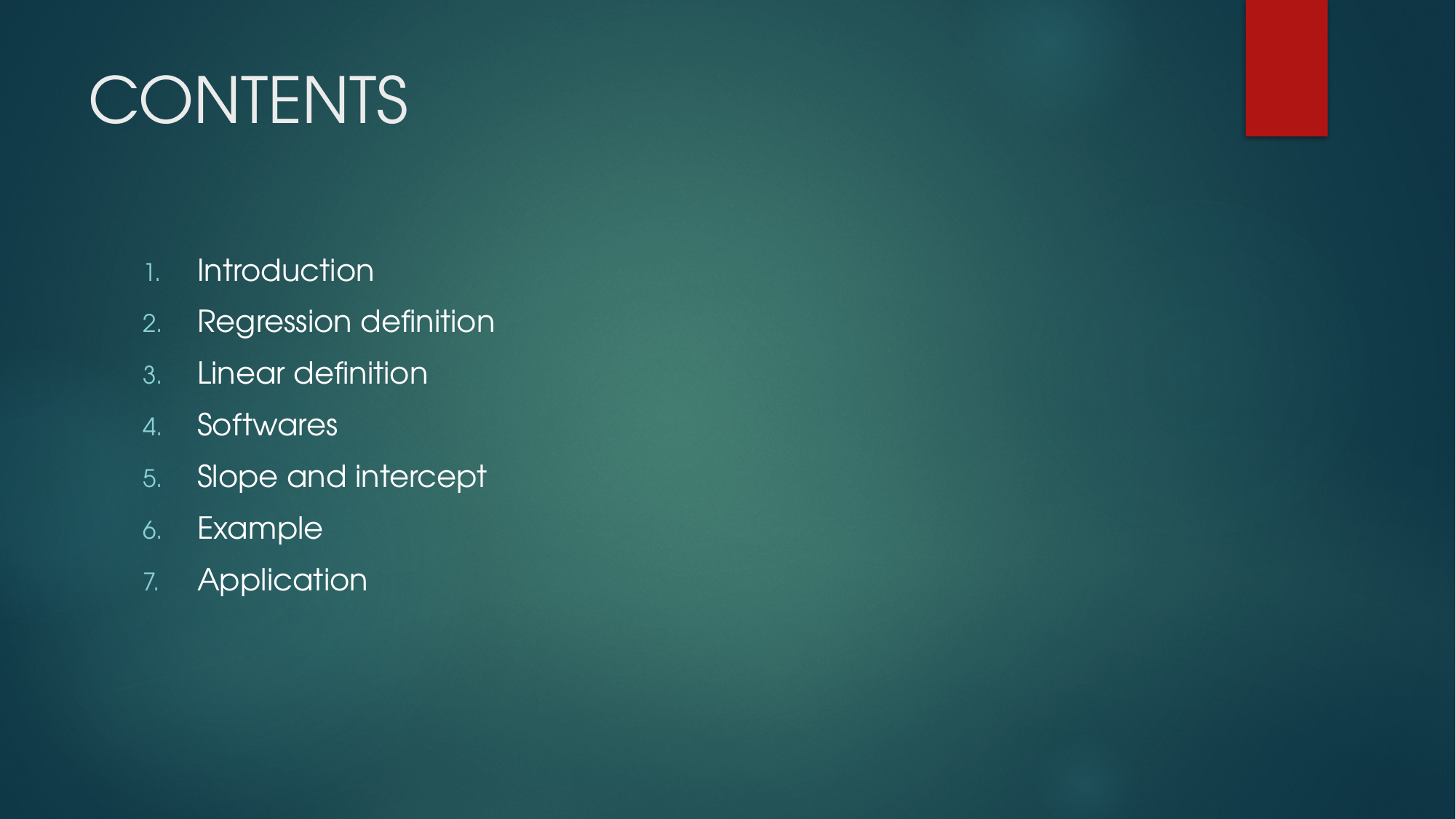

# CONTENTS
Introduction
Regression definition
Linear definition
Softwares
Slope and intercept
Example
Application